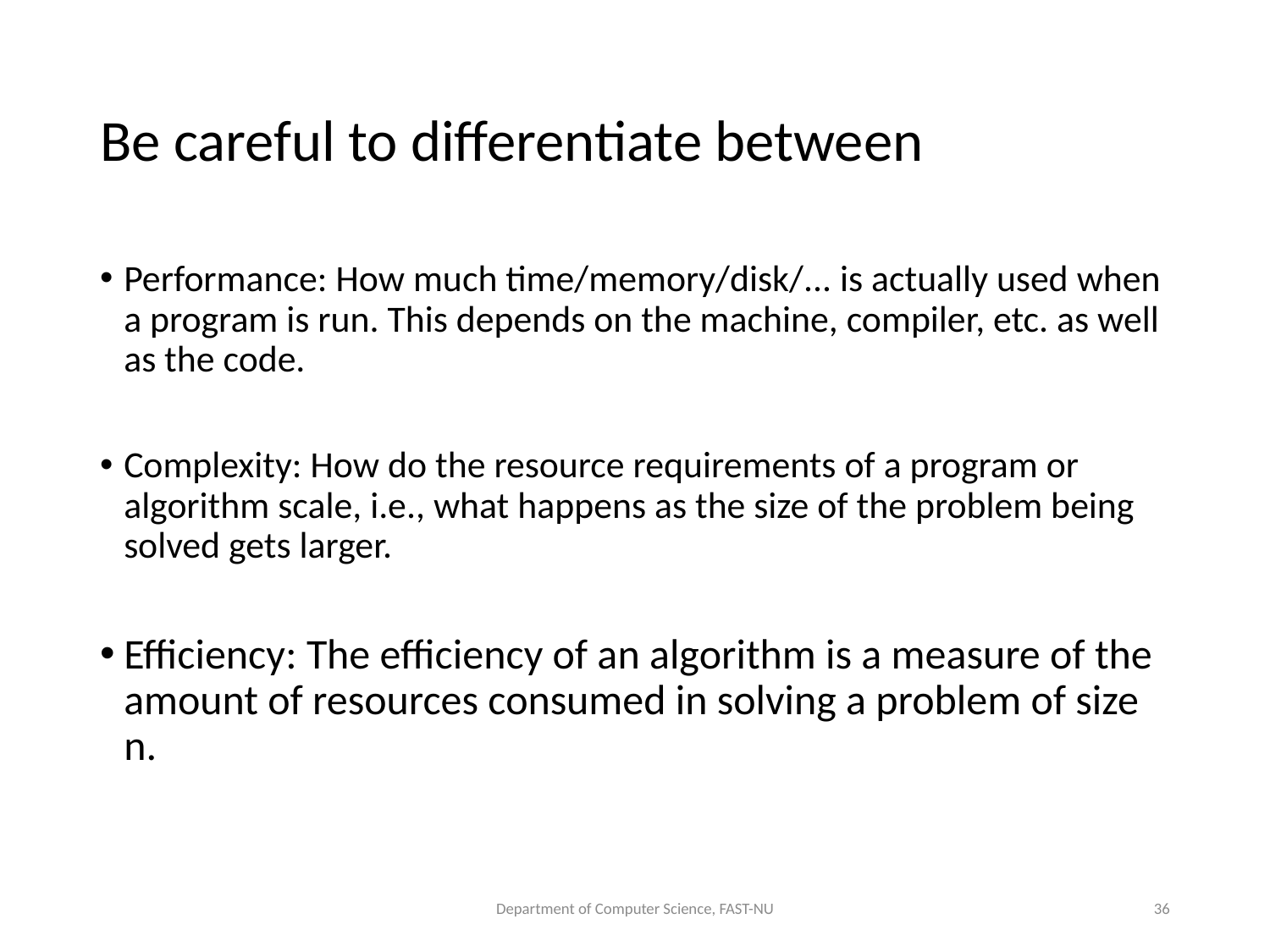

# Be careful to differentiate between
Performance: How much time/memory/disk/... is actually used when a program is run. This depends on the machine, compiler, etc. as well as the code.

Complexity: How do the resource requirements of a program or algorithm scale, i.e., what happens as the size of the problem being solved gets larger.

Efficiency: The efficiency of an algorithm is a measure of the amount of resources consumed in solving a problem of size n.

Department of Computer Science, FAST-NU
36